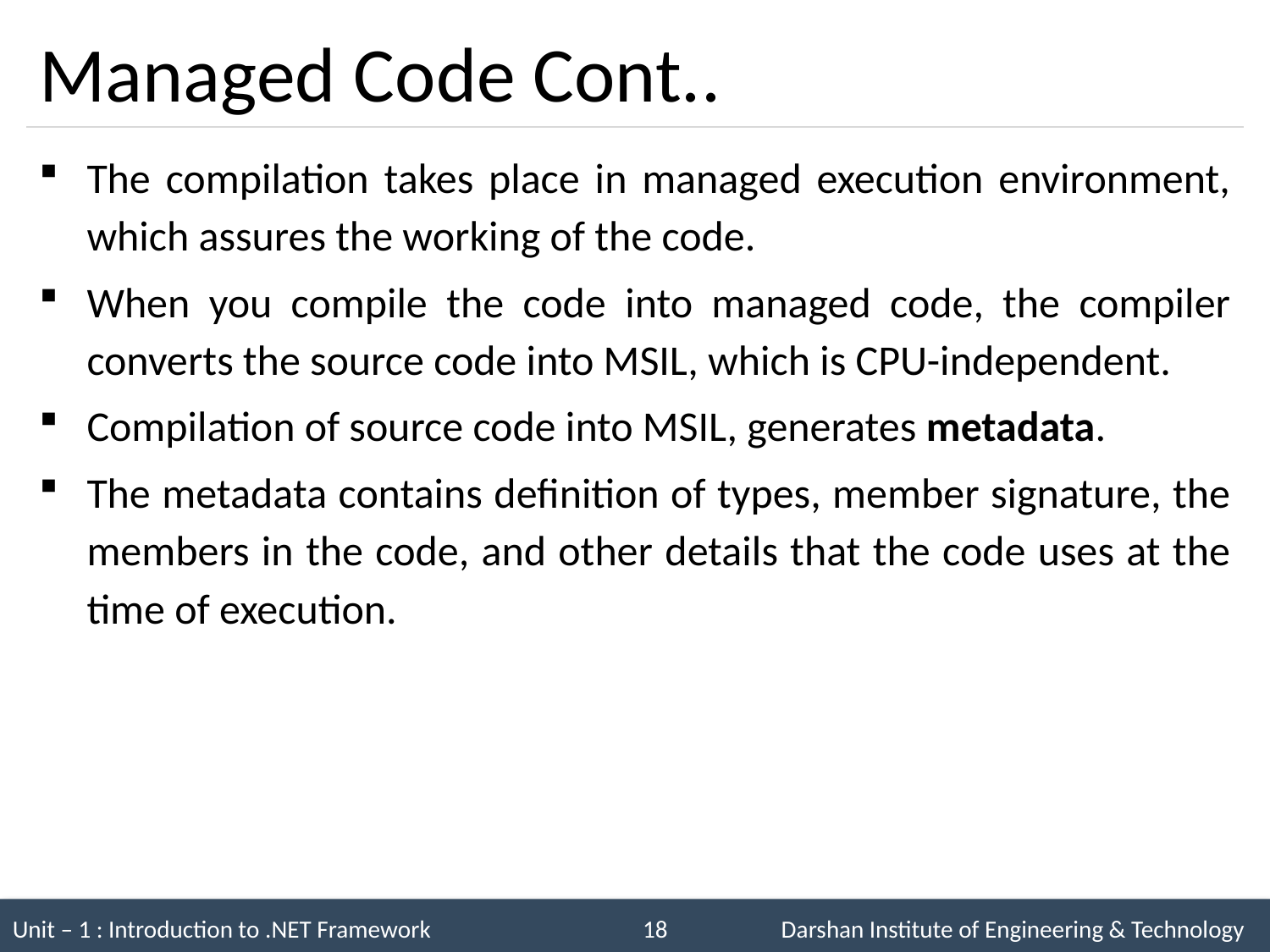

# Managed Code Cont..
The compilation takes place in managed execution environment, which assures the working of the code.
When you compile the code into managed code, the compiler converts the source code into MSIL, which is CPU-independent.
Compilation of source code into MSIL, generates metadata.
The metadata contains definition of types, member signature, the members in the code, and other details that the code uses at the time of execution.